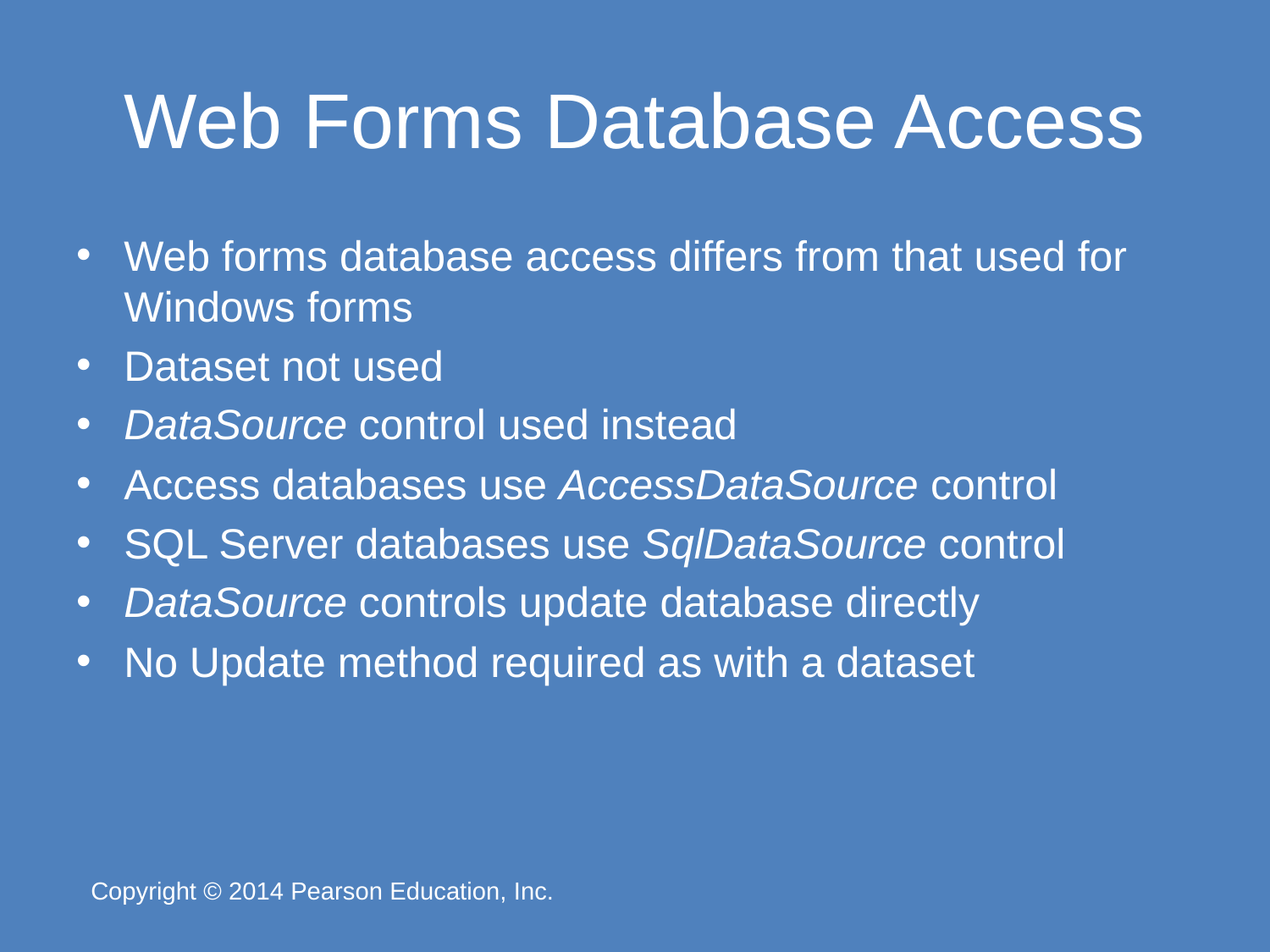

# Web Forms Database Access
Web forms database access differs from that used for Windows forms
Dataset not used
DataSource control used instead
Access databases use AccessDataSource control
SQL Server databases use SqlDataSource control
DataSource controls update database directly
No Update method required as with a dataset